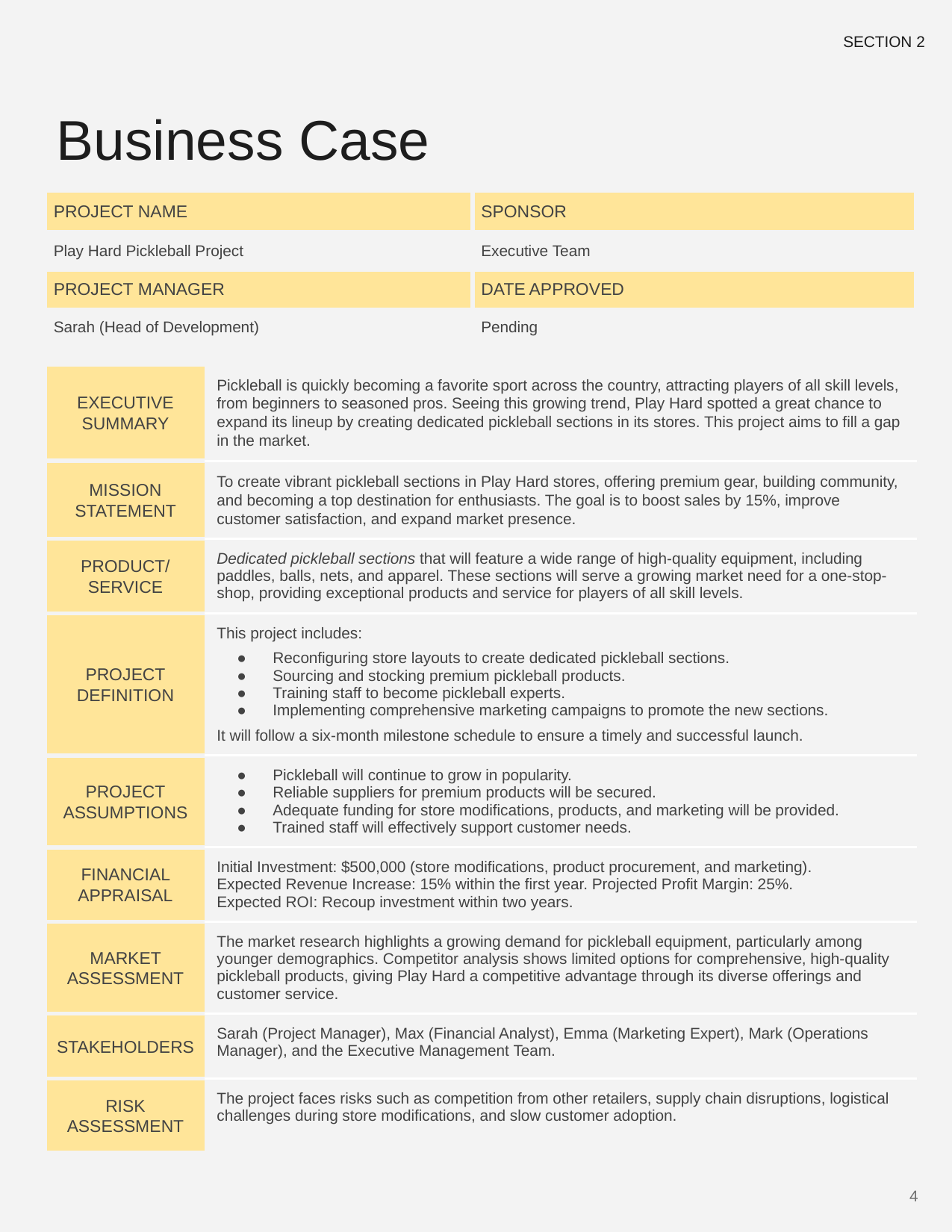

SECTION 2
# Business Case
| PROJECT NAME | SPONSOR |
| --- | --- |
| Play Hard Pickleball Project | Executive Team |
| PROJECT MANAGER | DATE APPROVED |
| Sarah (Head of Development) | Pending |
| EXECUTIVE SUMMARY | Pickleball is quickly becoming a favorite sport across the country, attracting players of all skill levels, from beginners to seasoned pros. Seeing this growing trend, Play Hard spotted a great chance to expand its lineup by creating dedicated pickleball sections in its stores. This project aims to fill a gap in the market. |
| --- | --- |
| MISSION STATEMENT | To create vibrant pickleball sections in Play Hard stores, offering premium gear, building community, and becoming a top destination for enthusiasts. The goal is to boost sales by 15%, improve customer satisfaction, and expand market presence. |
| PRODUCT/ SERVICE | Dedicated pickleball sections that will feature a wide range of high-quality equipment, including paddles, balls, nets, and apparel. These sections will serve a growing market need for a one-stop-shop, providing exceptional products and service for players of all skill levels. |
| PROJECT DEFINITION | This project includes: Reconfiguring store layouts to create dedicated pickleball sections. Sourcing and stocking premium pickleball products. Training staff to become pickleball experts. Implementing comprehensive marketing campaigns to promote the new sections. It will follow a six-month milestone schedule to ensure a timely and successful launch. |
| PROJECT ASSUMPTIONS | Pickleball will continue to grow in popularity. Reliable suppliers for premium products will be secured. Adequate funding for store modifications, products, and marketing will be provided. Trained staff will effectively support customer needs. |
| FINANCIAL APPRAISAL | Initial Investment: $500,000 (store modifications, product procurement, and marketing). Expected Revenue Increase: 15% within the first year. Projected Profit Margin: 25%. Expected ROI: Recoup investment within two years. |
| MARKET ASSESSMENT | The market research highlights a growing demand for pickleball equipment, particularly among younger demographics. Competitor analysis shows limited options for comprehensive, high-quality pickleball products, giving Play Hard a competitive advantage through its diverse offerings and customer service. |
| STAKEHOLDERS | Sarah (Project Manager), Max (Financial Analyst), Emma (Marketing Expert), Mark (Operations Manager), and the Executive Management Team. |
| RISK ASSESSMENT | The project faces risks such as competition from other retailers, supply chain disruptions, logistical challenges during store modifications, and slow customer adoption. |
4